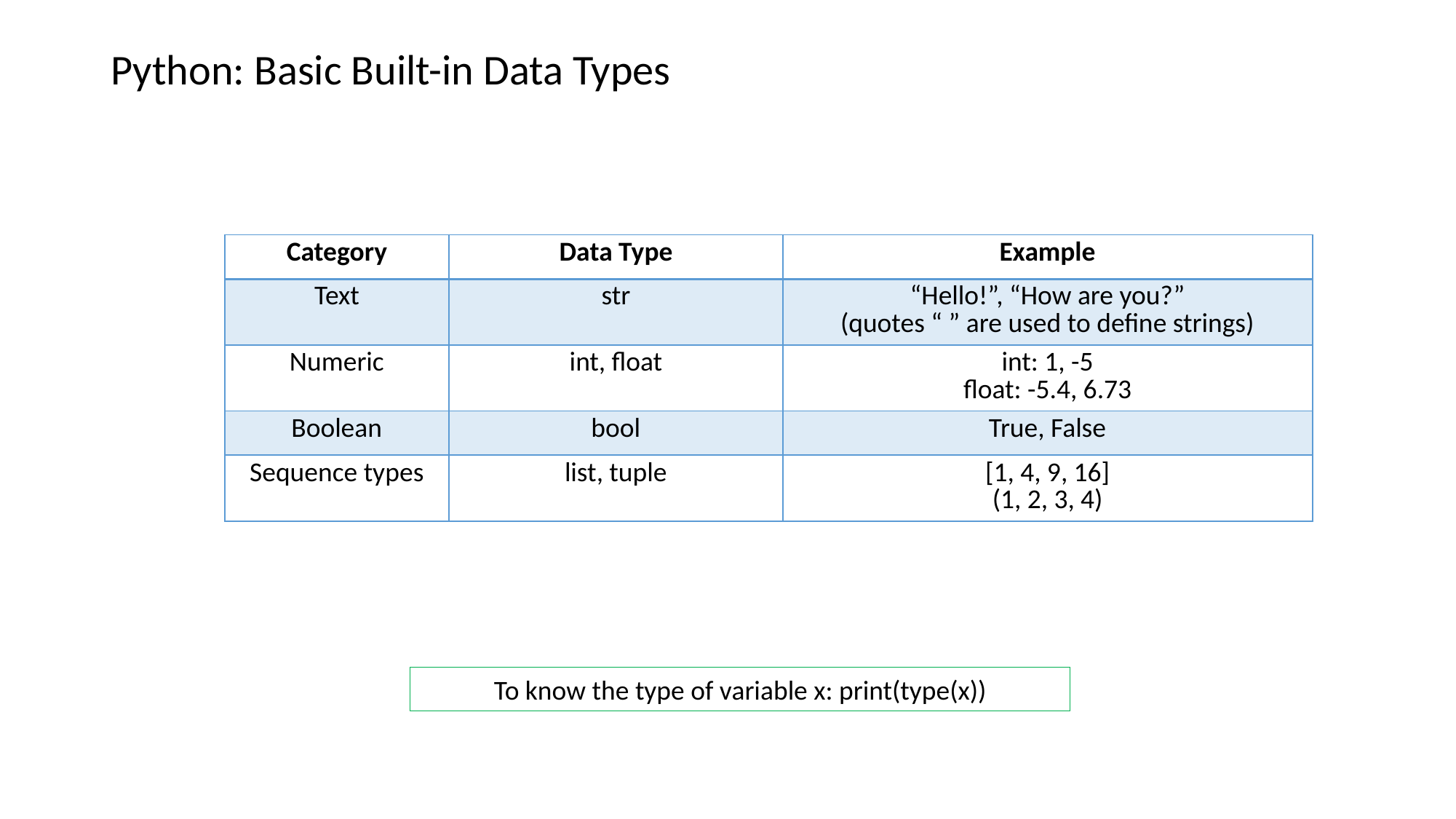

# Python: Basic Built-in Data Types
| Category | Data Type | Example |
| --- | --- | --- |
| Text | str | “Hello!”, “How are you?” (quotes “ ” are used to define strings) |
| Numeric | int, float | int: 1, -5 float: -5.4, 6.73 |
| Boolean | bool | True, False |
| Sequence types | list, tuple | [1, 4, 9, 16] (1, 2, 3, 4) |
To know the type of variable x: print(type(x))